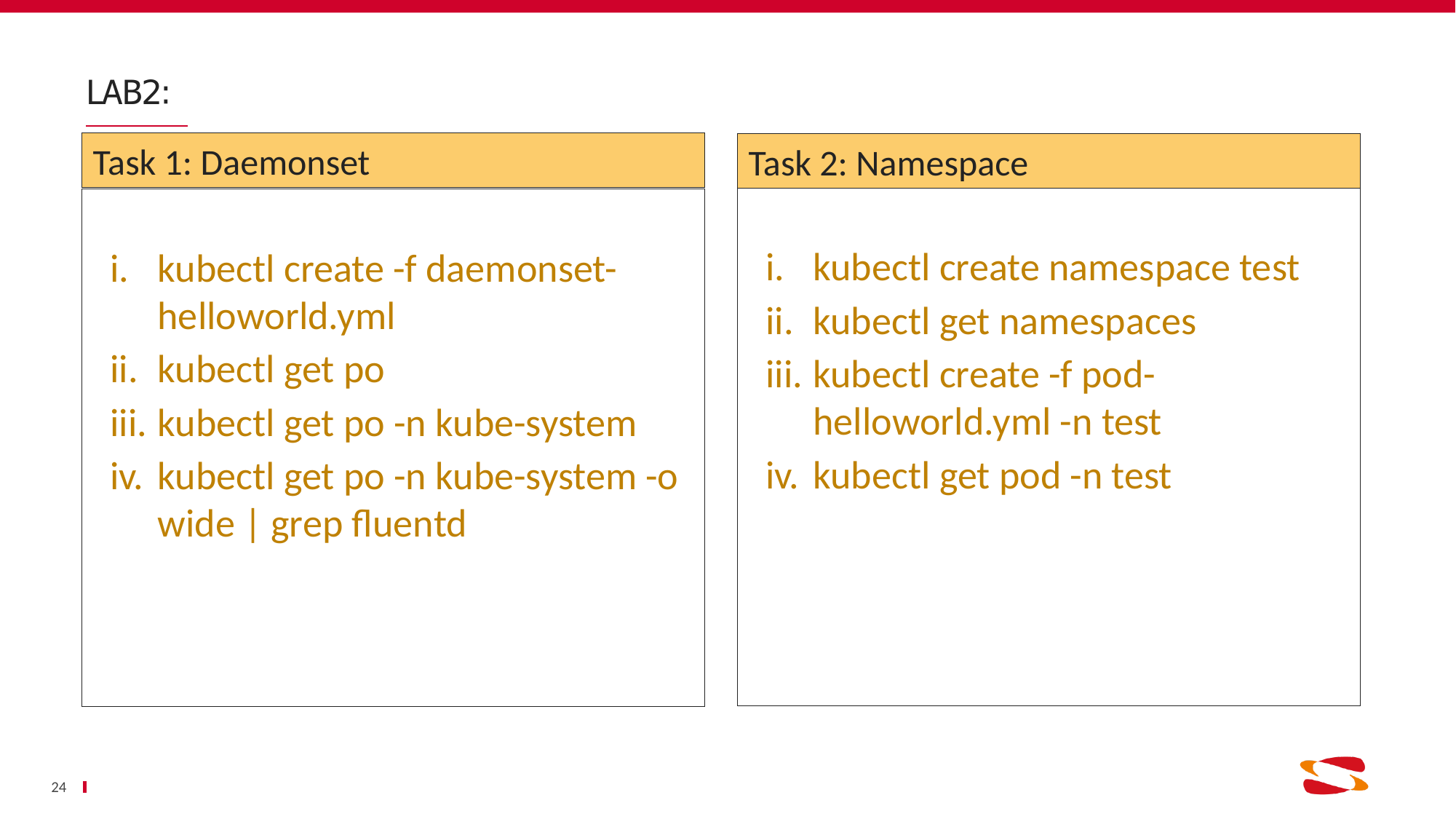

# Lab2:
Task 1: Daemonset
Task 2: Namespace

kubectl create namespace test
kubectl get namespaces
kubectl create -f pod-helloworld.yml -n test
kubectl get pod -n test

kubectl create -f daemonset-helloworld.yml
kubectl get po
kubectl get po -n kube-system
kubectl get po -n kube-system -o wide | grep fluentd

24